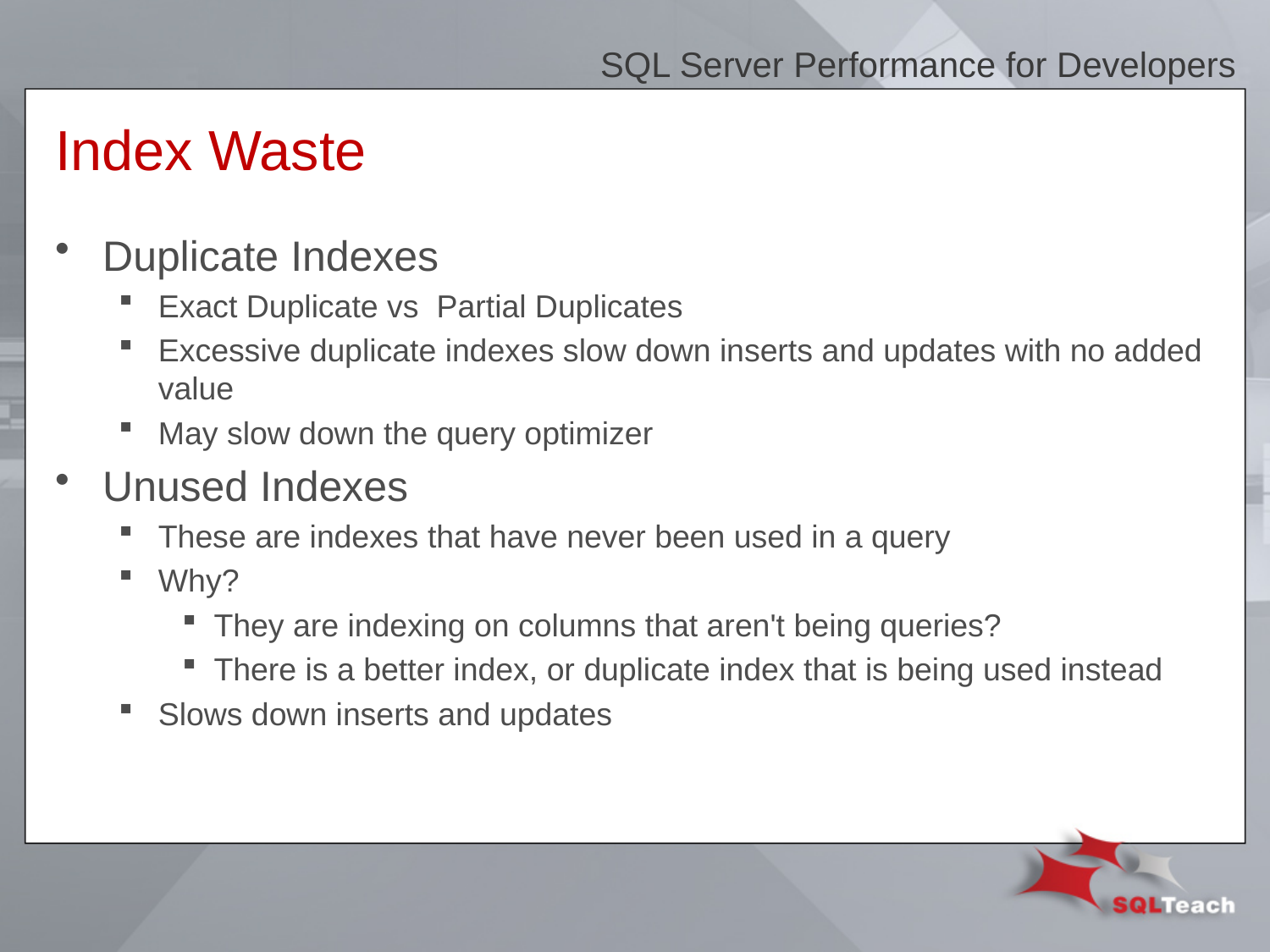

SQL Server Performance for Developers
# Index Waste
Duplicate Indexes
Exact Duplicate vs  Partial Duplicates
Excessive duplicate indexes slow down inserts and updates with no added value
May slow down the query optimizer
Unused Indexes
These are indexes that have never been used in a query
Why?
They are indexing on columns that aren't being queries?
There is a better index, or duplicate index that is being used instead
Slows down inserts and updates